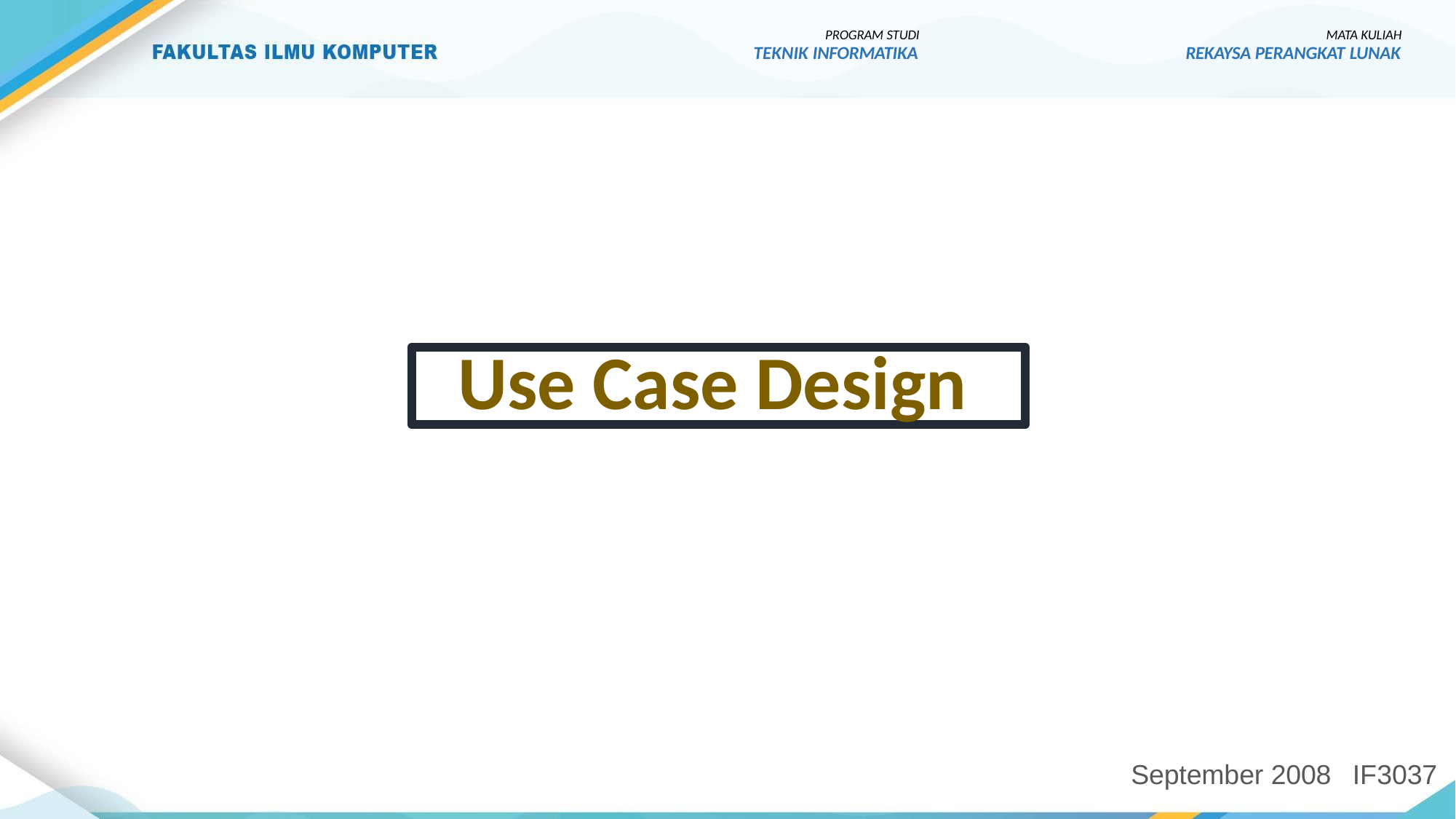

PROGRAM STUDI
TEKNIK INFORMATIKA
MATA KULIAH
REKAYSA PERANGKAT LUNAK
Use Case Design
September 2008
IF3037